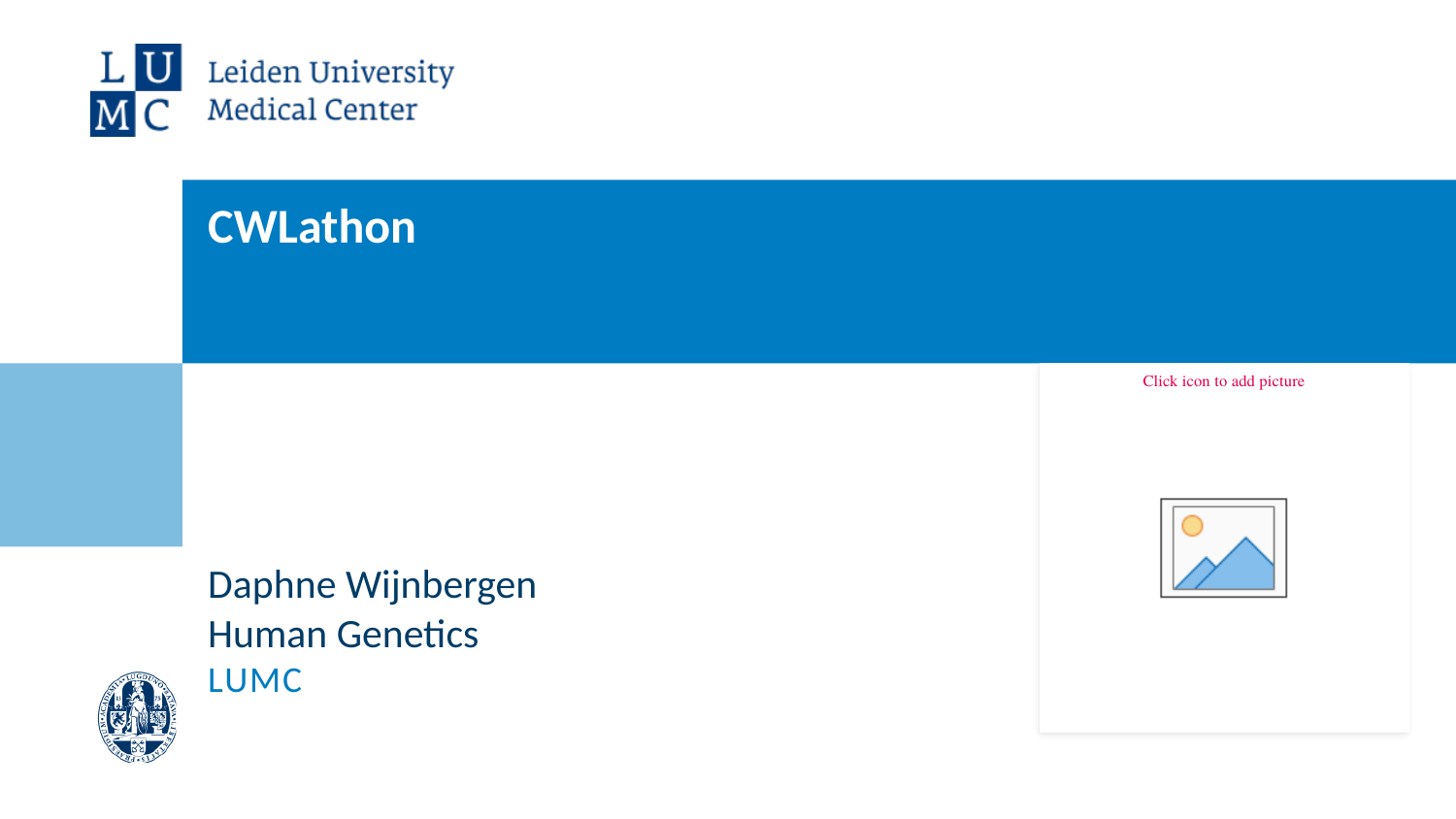

# CWLathon

Daphne Wijnbergen
Human Genetics
LUMC